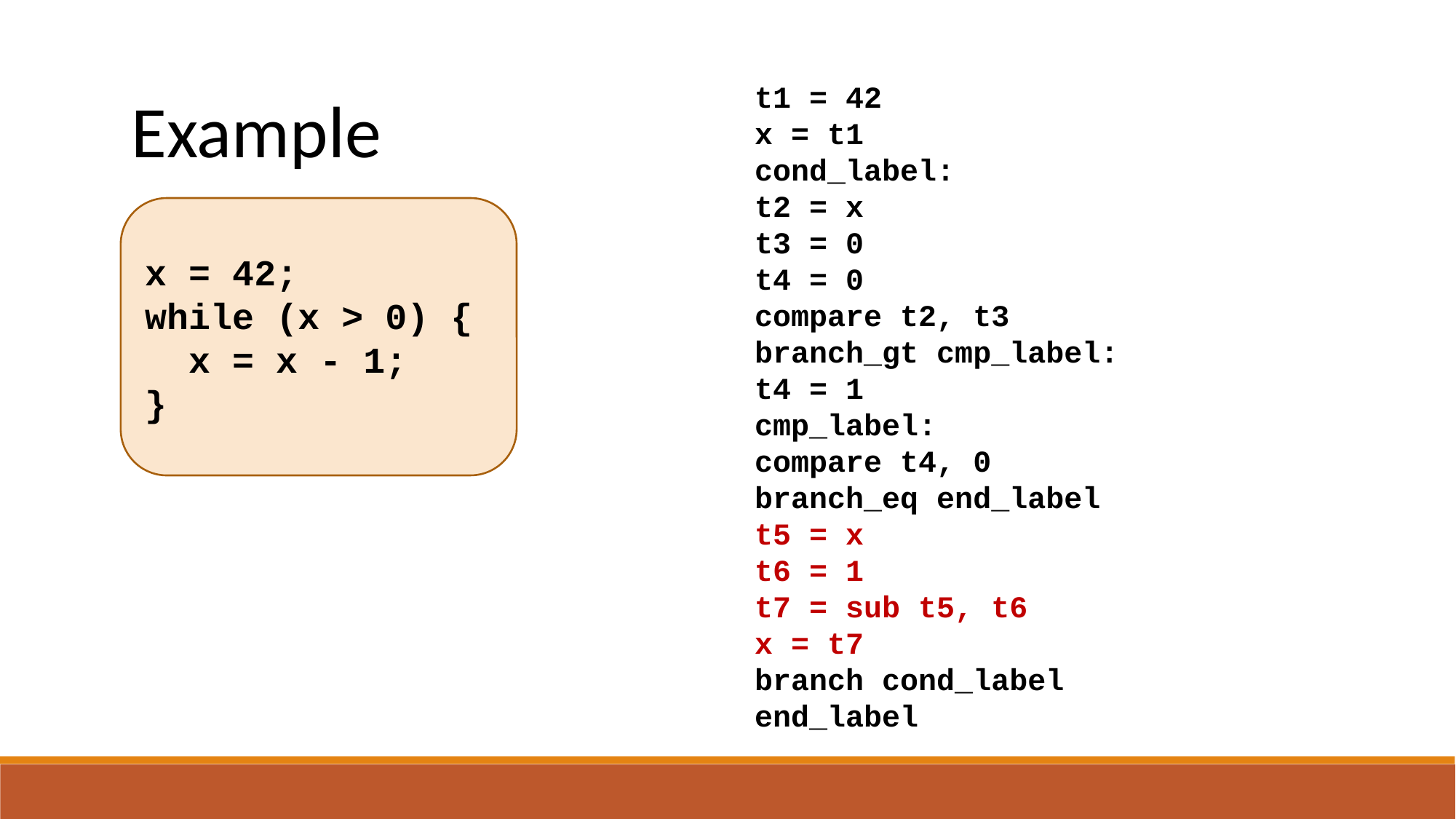

t1 = 42
x = t1
cond_label:
t2 = x
t3 = 0
t4 = 0
compare t2, t3
branch_gt cmp_label:
t4 = 1
cmp_label:
compare t4, 0
branch_eq end_label
t5 = x
t6 = 1
t7 = sub t5, t6
x = t7
branch cond_label
end_label
Example
x = 42;
while (x > 0) {
  x = x - 1;
}